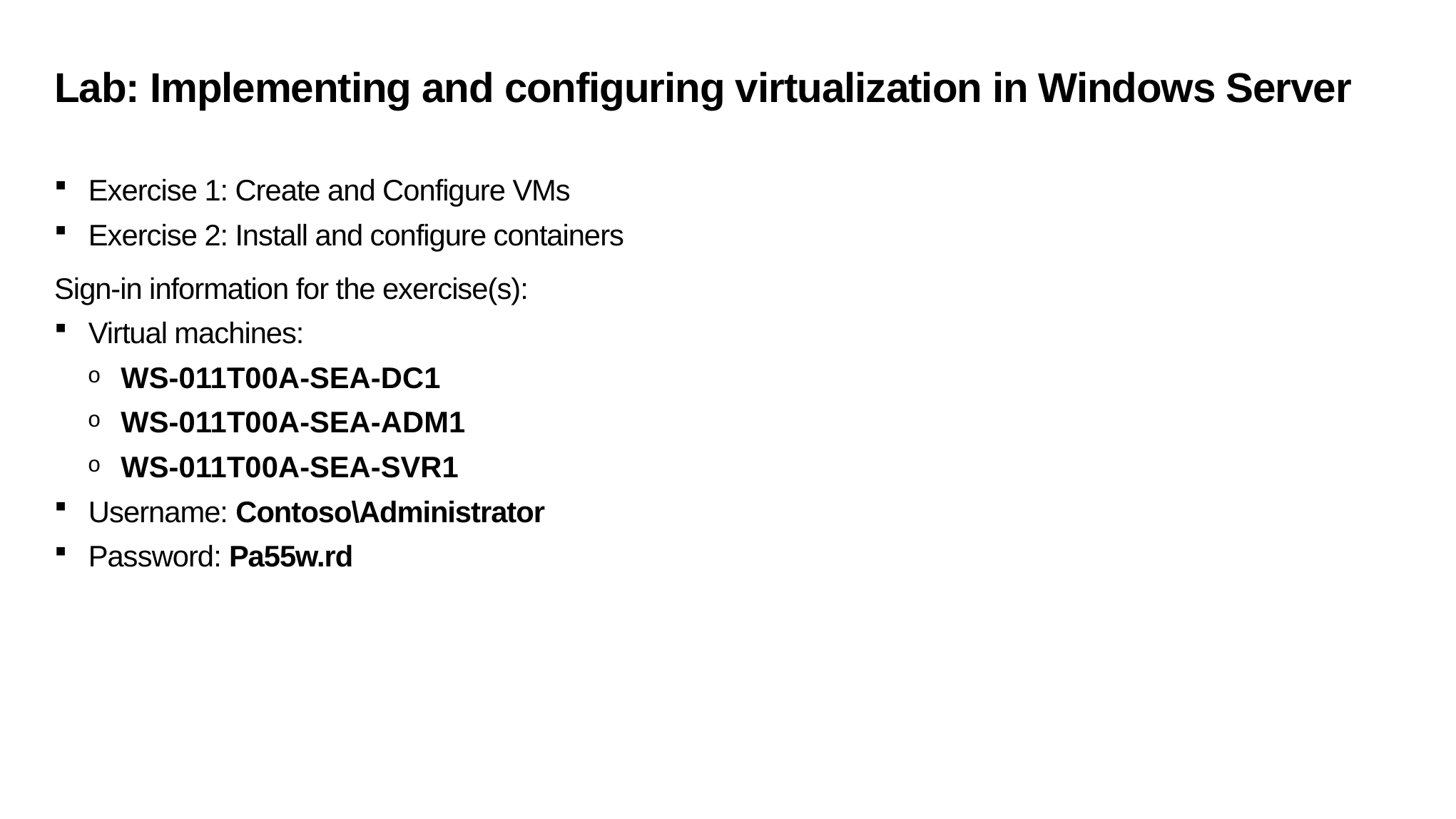

# Lab: Implementing and configuring virtualization in Windows Server
Exercise 1: Create and Configure VMs
Exercise 2: Install and configure containers
Sign-in information for the exercise(s):
Virtual machines:
WS-011T00A-SEA-DC1
WS-011T00A-SEA-ADM1
WS-011T00A-SEA-SVR1
Username: Contoso\Administrator
Password: Pa55w.rd